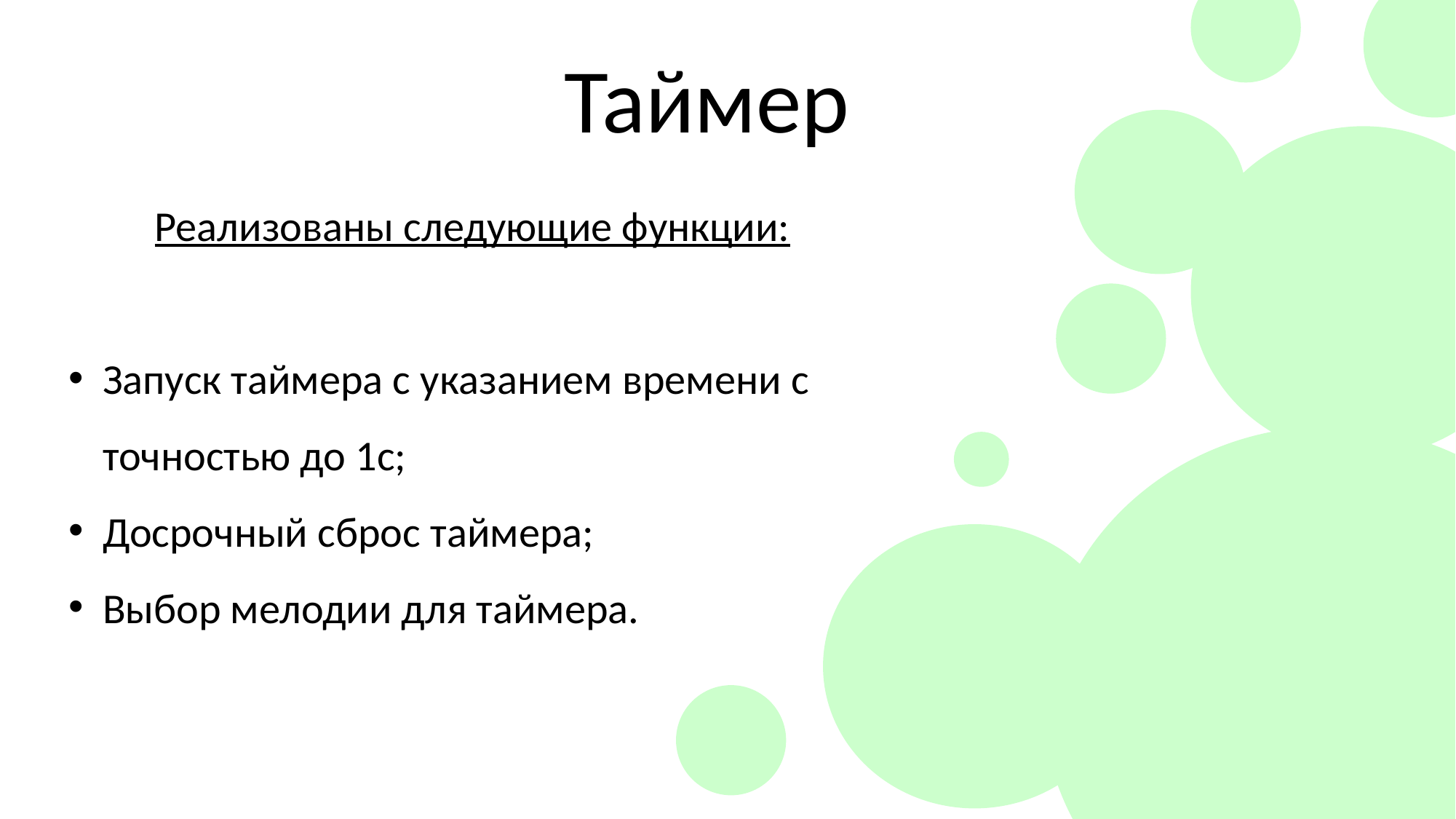

# Таймер

Реализованы следующие функции:

Запуск таймера с указанием времени с точностью до 1с;
Досрочный сброс таймера;
Выбор мелодии для таймера.